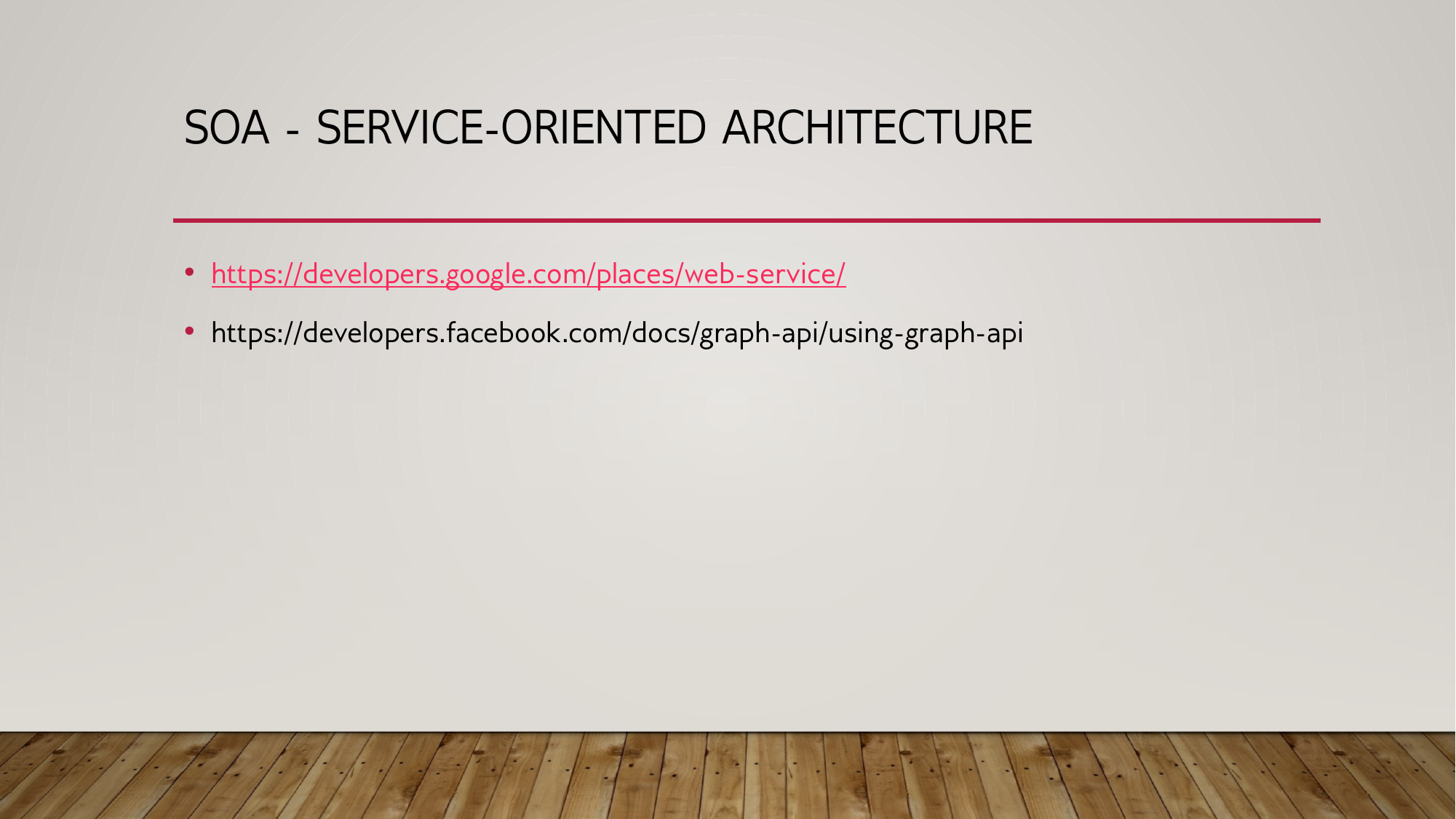

# Soa - Service-Oriented Architecture
https://developers.google.com/places/web-service/
https://developers.facebook.com/docs/graph-api/using-graph-api